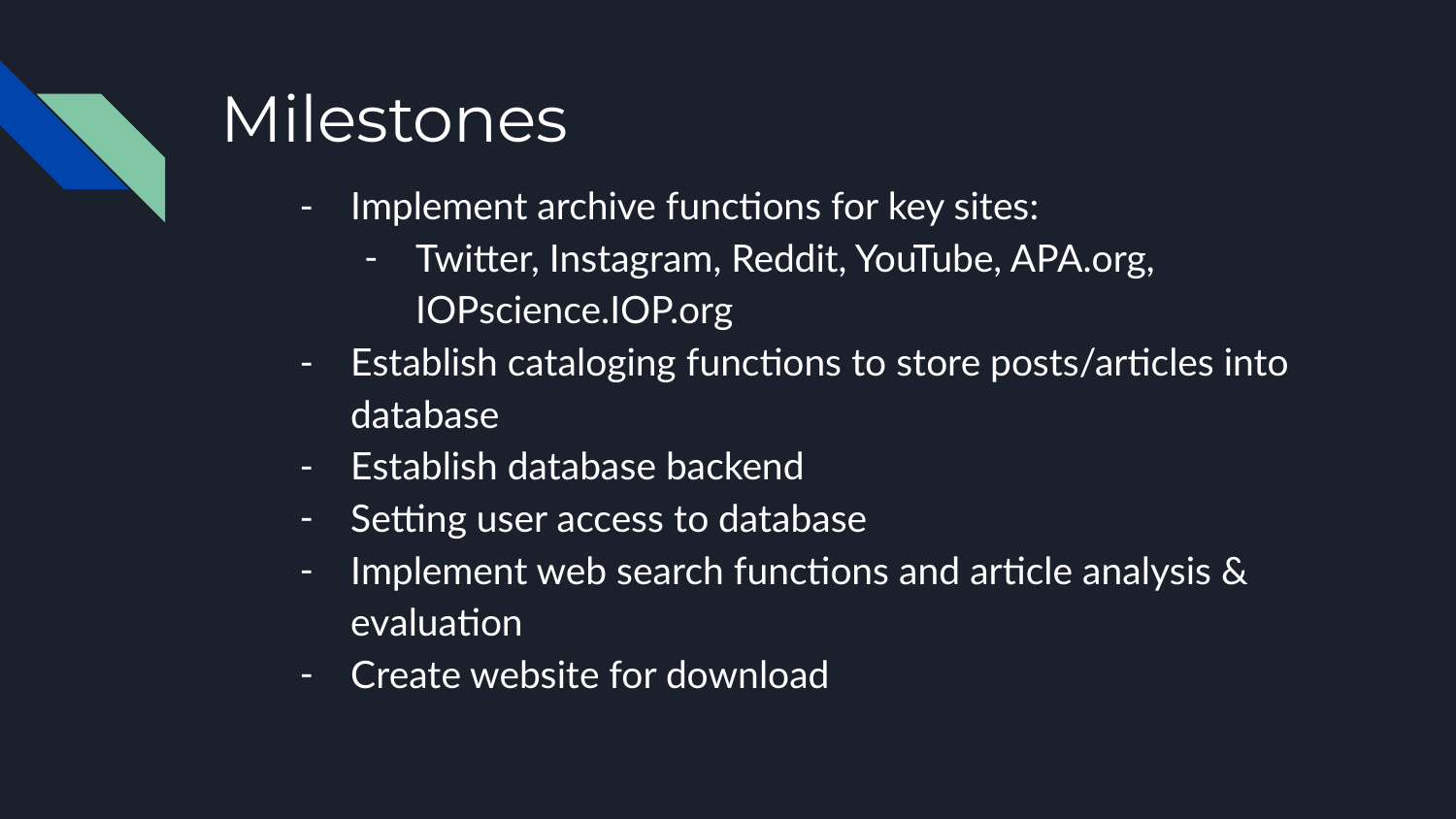

# Milestones
Implement archive functions for key sites:
Twitter, Instagram, Reddit, YouTube, APA.org, IOPscience.IOP.org
Establish cataloging functions to store posts/articles into database
Establish database backend
Setting user access to database
Implement web search functions and article analysis & evaluation
Create website for download